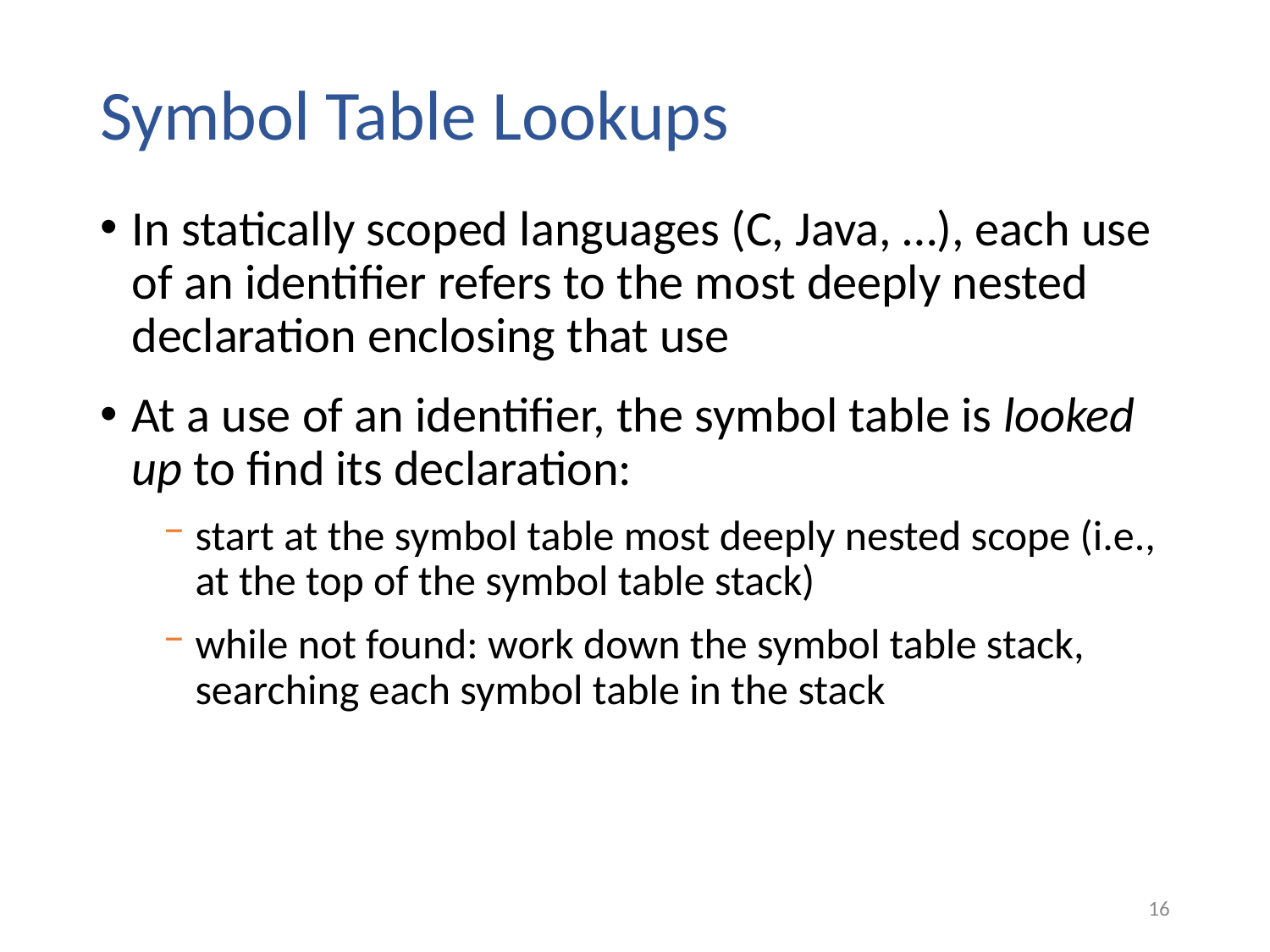

# Symbol Table Lookups
In statically scoped languages (C, Java, …), each use of an identifier refers to the most deeply nested declaration enclosing that use
At a use of an identifier, the symbol table is looked up to find its declaration:
start at the symbol table most deeply nested scope (i.e., at the top of the symbol table stack)
while not found: work down the symbol table stack, searching each symbol table in the stack

16